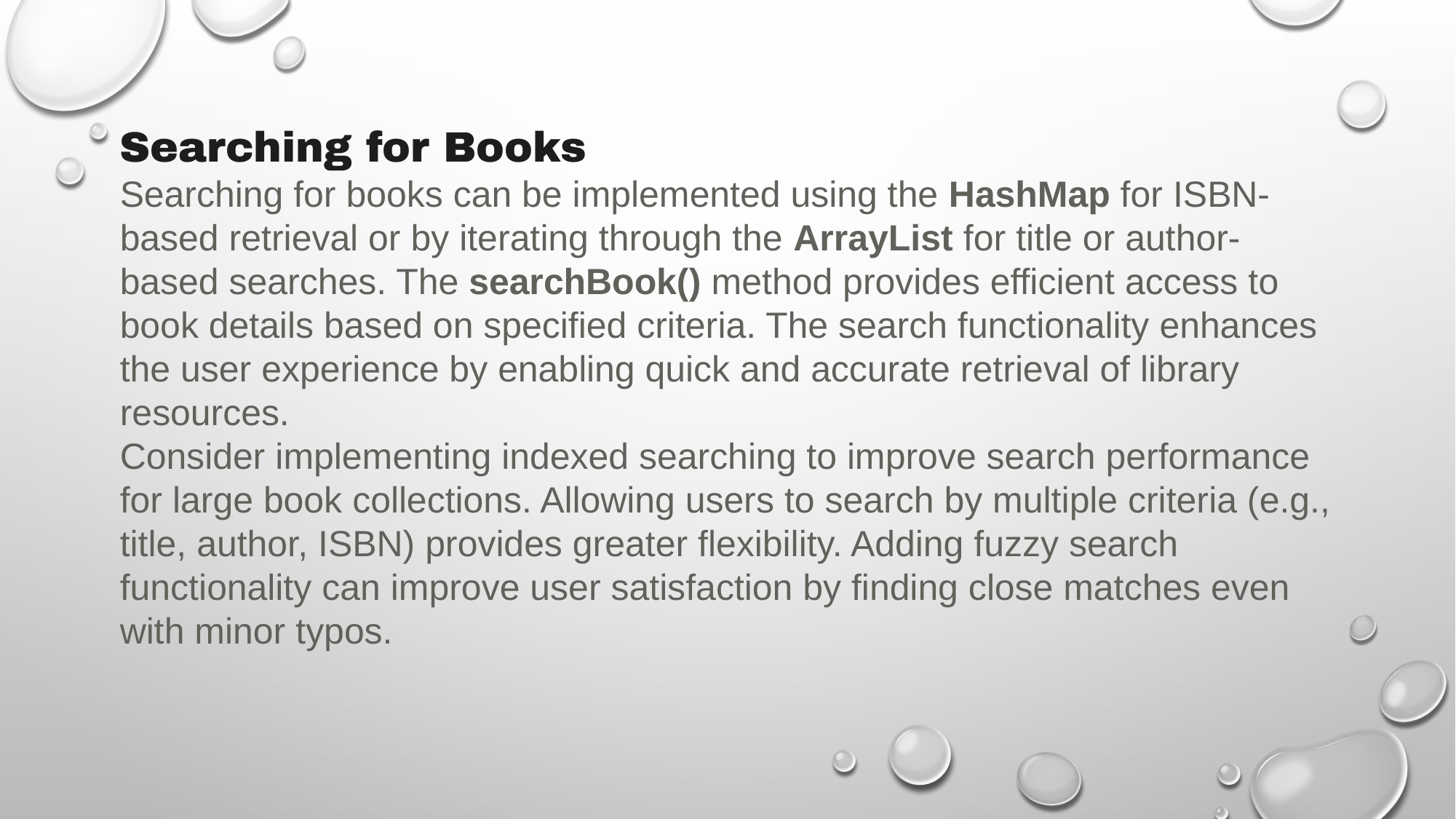

Searching for Books
Searching for books can be implemented using the HashMap for ISBN-based retrieval or by iterating through the ArrayList for title or author-based searches. The searchBook() method provides efficient access to book details based on specified criteria. The search functionality enhances the user experience by enabling quick and accurate retrieval of library resources.
Consider implementing indexed searching to improve search performance for large book collections. Allowing users to search by multiple criteria (e.g., title, author, ISBN) provides greater flexibility. Adding fuzzy search functionality can improve user satisfaction by finding close matches even with minor typos.